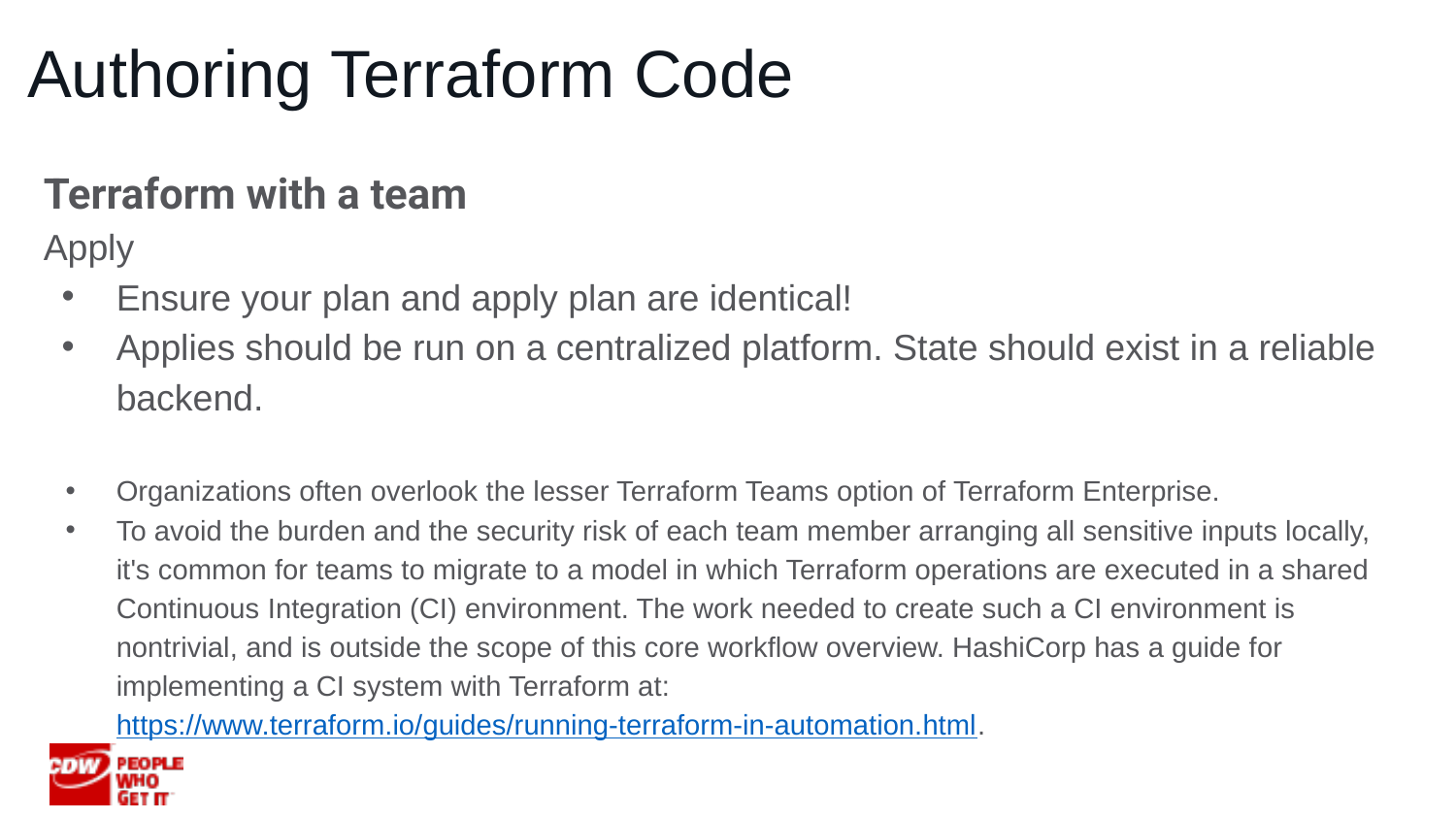

# Authoring Terraform Code
Terraform with a team
Apply
Ensure your plan and apply plan are identical!
Applies should be run on a centralized platform. State should exist in a reliable backend.

Organizations often overlook the lesser Terraform Teams option of Terraform Enterprise.
To avoid the burden and the security risk of each team member arranging all sensitive inputs locally, it's common for teams to migrate to a model in which Terraform operations are executed in a shared Continuous Integration (CI) environment. The work needed to create such a CI environment is nontrivial, and is outside the scope of this core workflow overview. HashiCorp has a guide for implementing a CI system with Terraform at: https://www.terraform.io/guides/running-terraform-in-automation.html.